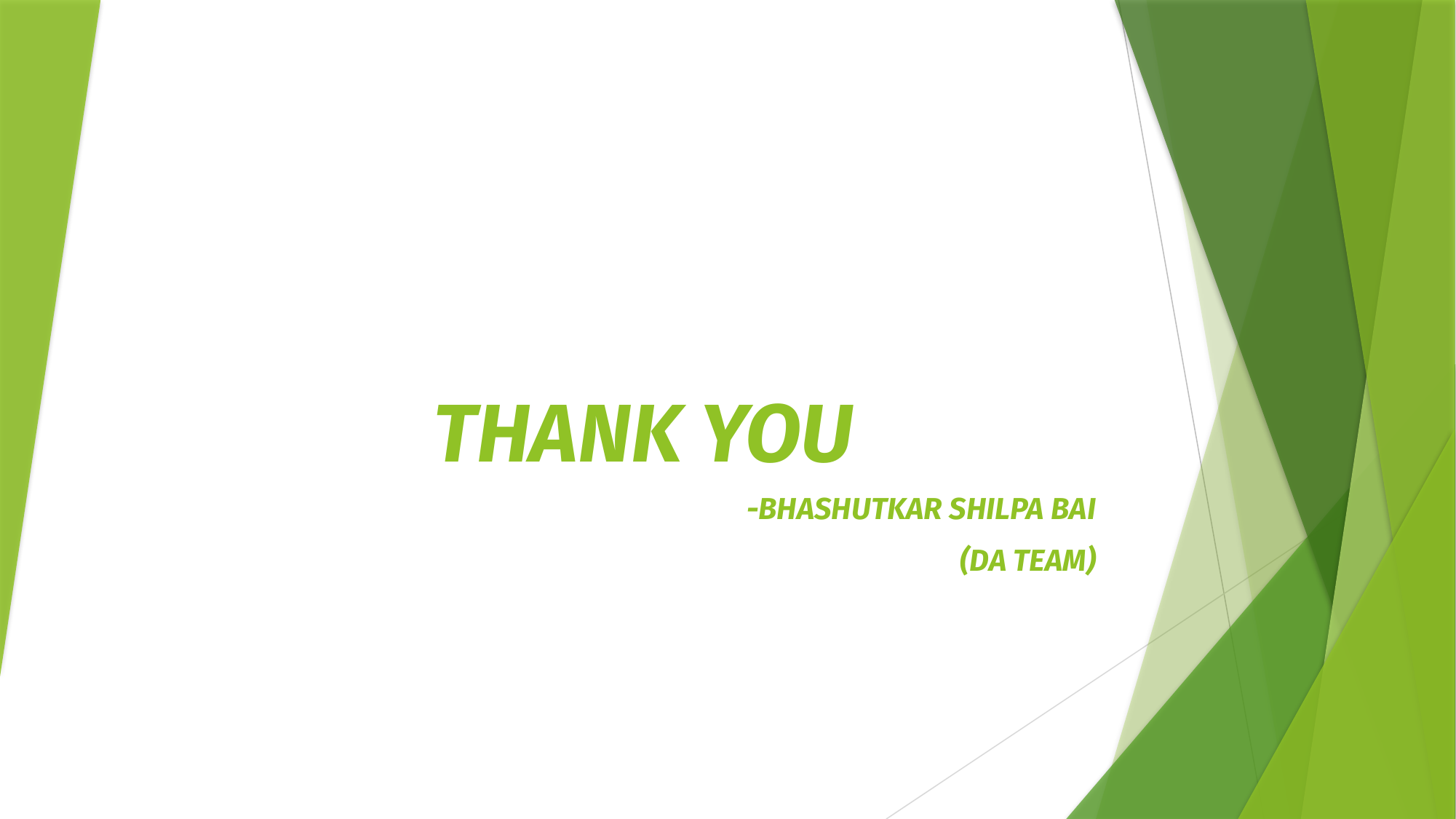

# THANK YOU
-BHASHUTKAR SHILPA BAI
(DA TEAM)